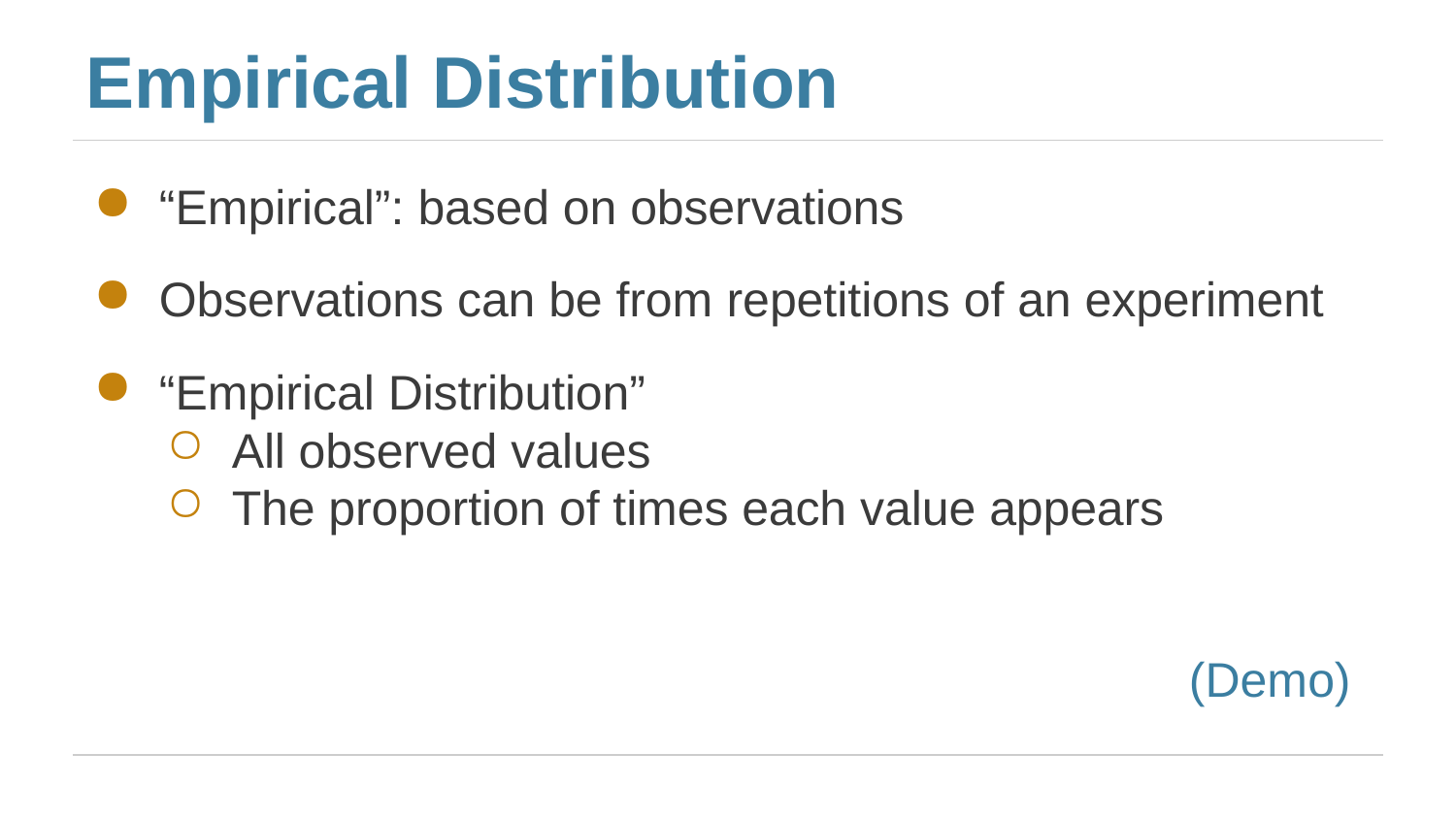

# Empirical Distribution
“Empirical”: based on observations
Observations can be from repetitions of an experiment
“Empirical Distribution”
All observed values
The proportion of times each value appears

(Demo)